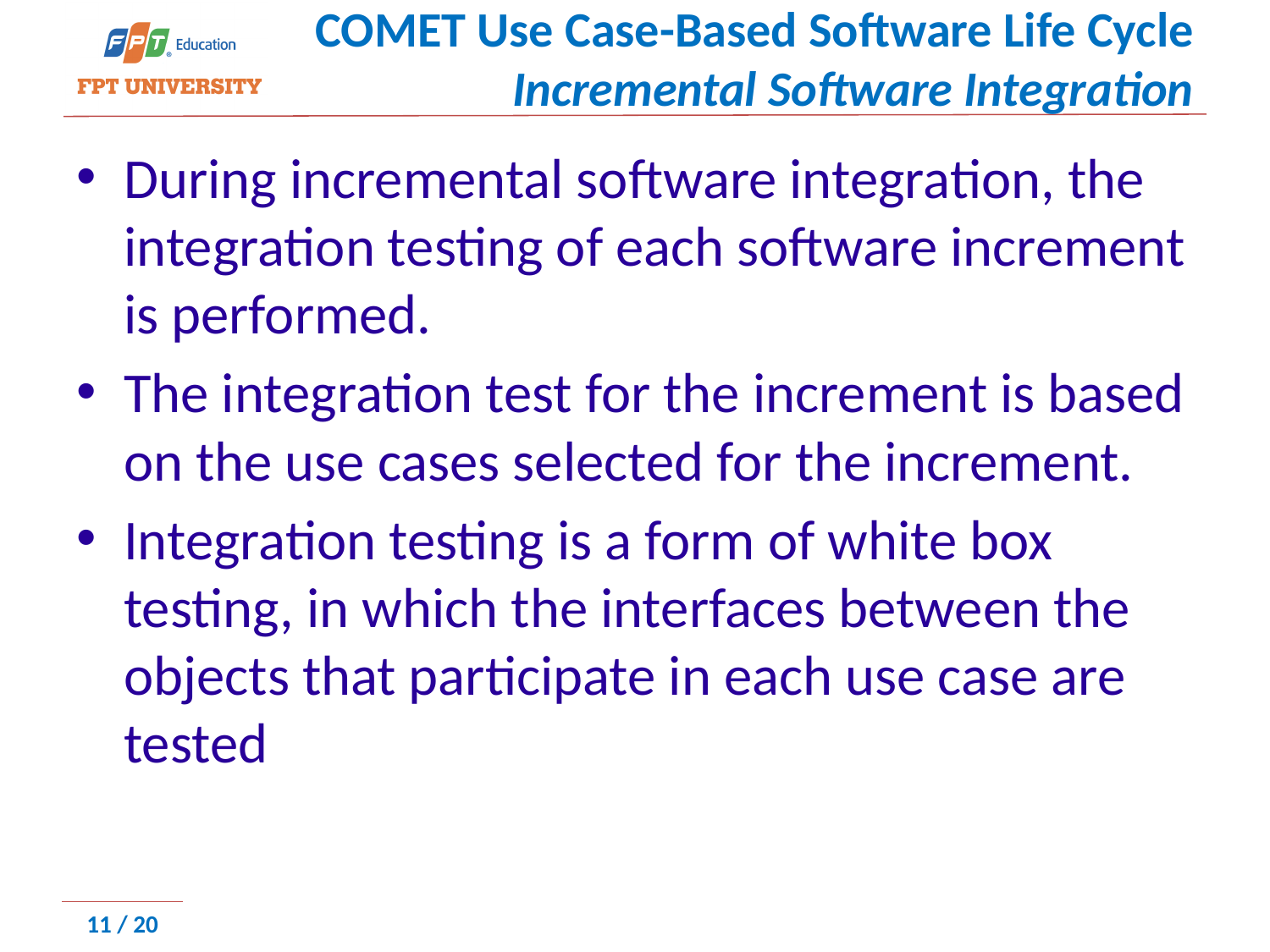

# COMET Use Case-Based Software Life Cycle Incremental Software Integration
During incremental software integration, the integration testing of each software increment is performed.
The integration test for the increment is based on the use cases selected for the increment.
Integration testing is a form of white box testing, in which the interfaces between the objects that participate in each use case are tested